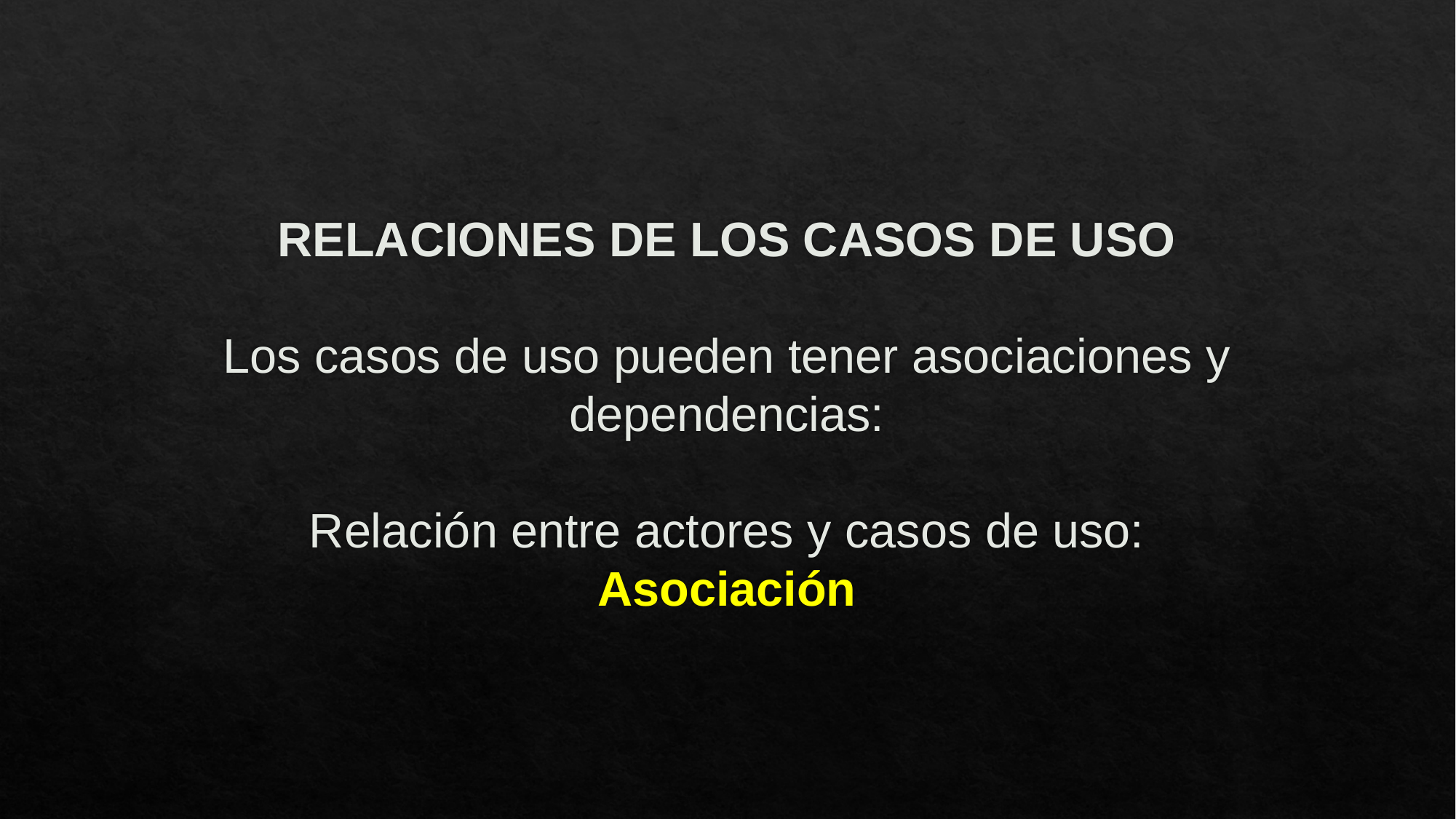

# RELACIONES DE LOS CASOS DE USO Los casos de uso pueden tener asociaciones y dependencias: Relación entre actores y casos de uso: Asociación